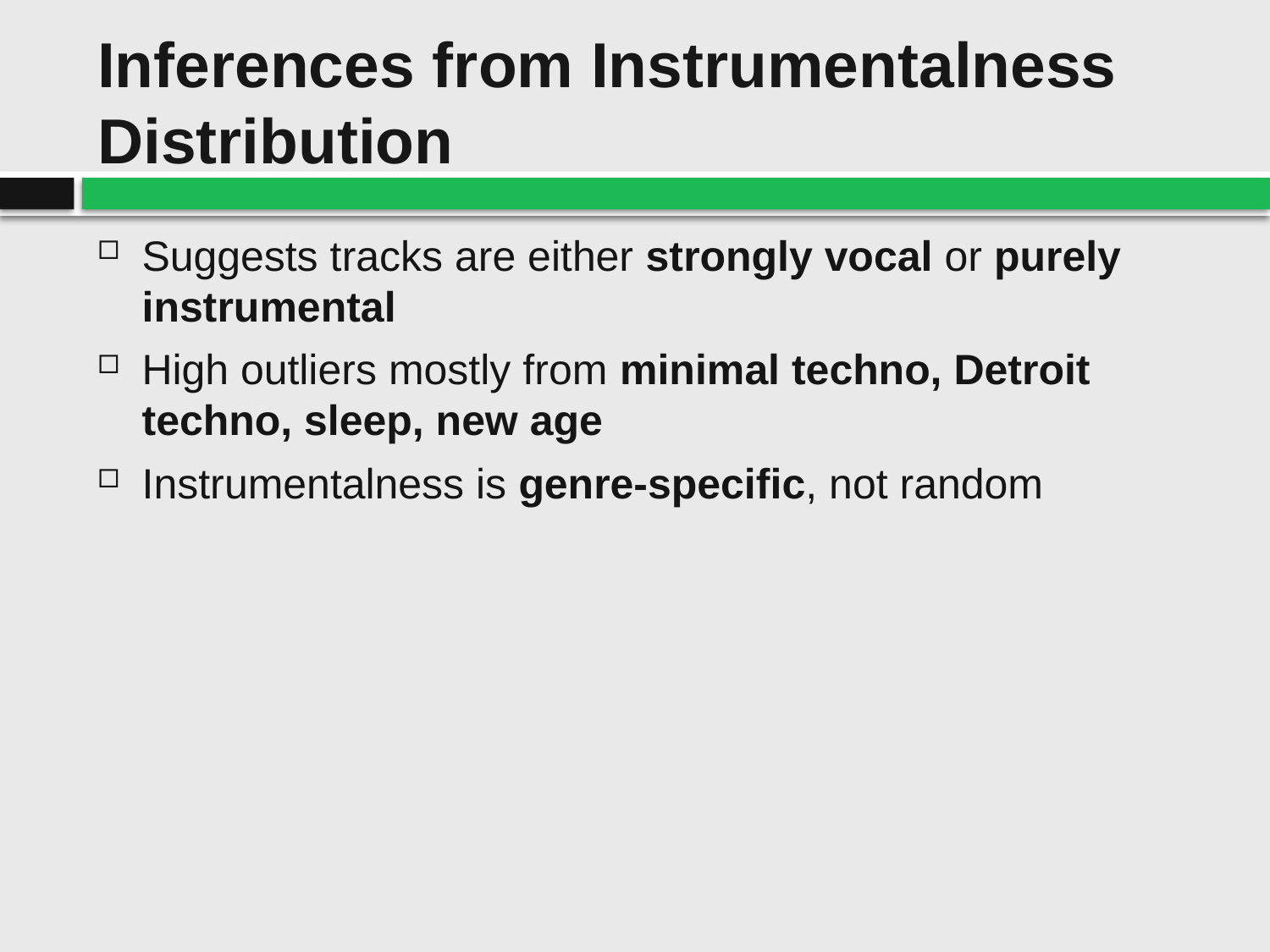

# Inferences from Instrumentalness Distribution
Suggests tracks are either strongly vocal or purely instrumental
High outliers mostly from minimal techno, Detroit techno, sleep, new age
Instrumentalness is genre-specific, not random